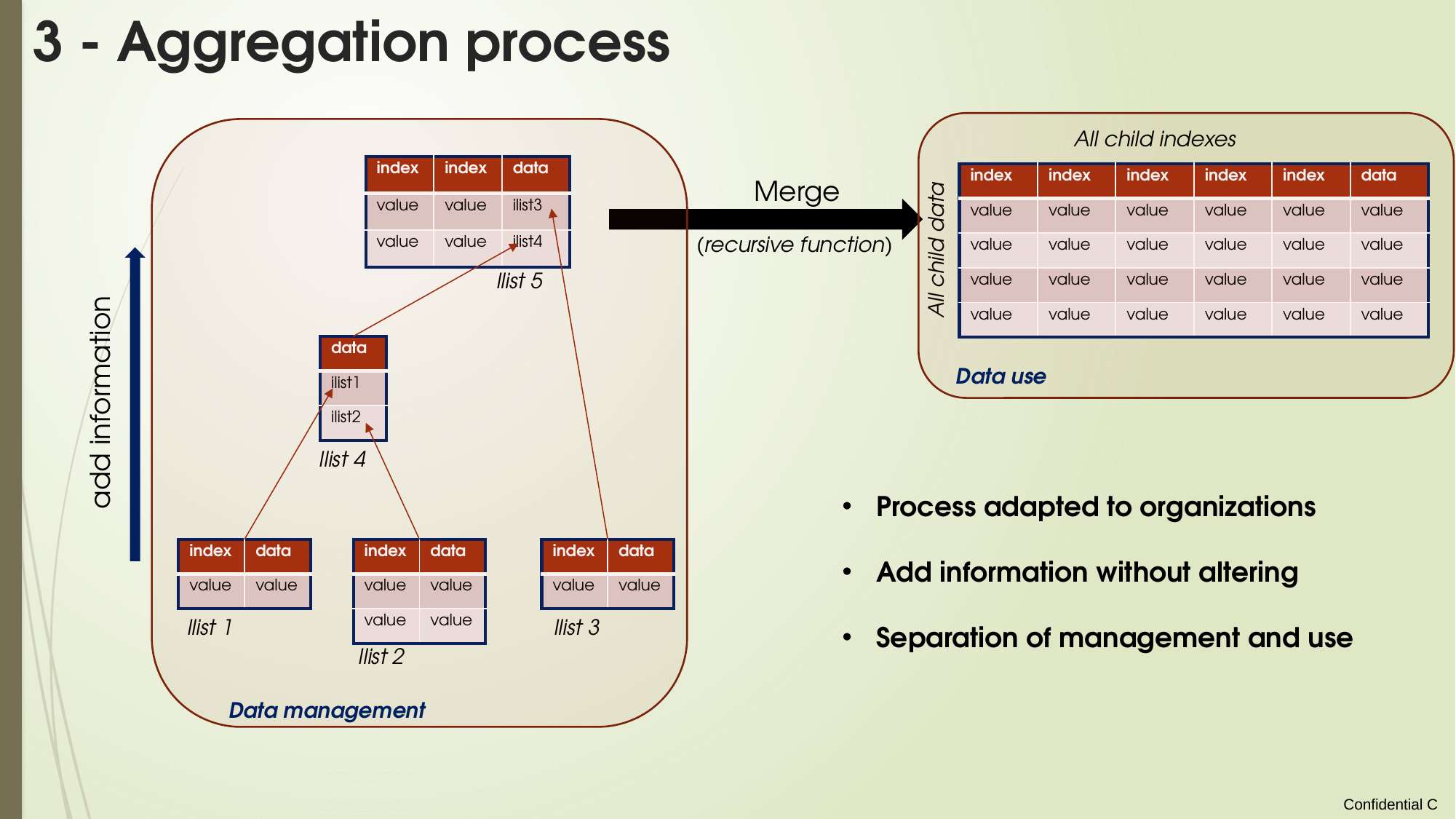

# 3 - Aggregation process

All child indexes
| index | index | data |
| --- | --- | --- |
| value | value | ilist3 |
| value | value | ilist4 |
| index | index | index | index | index | data |
| --- | --- | --- | --- | --- | --- |
| value | value | value | value | value | value |
| value | value | value | value | value | value |
| value | value | value | value | value | value |
| value | value | value | value | value | value |
Merge

(recursive function)
All child data
Ilist 5
| data |
| --- |
| ilist1 |
| ilist2 |
Data use
add information

Ilist 4
Process adapted to organizations

Add information without altering

Separation of management and use
| index | data |
| --- | --- |
| value | value |
| index | data |
| --- | --- |
| value | value |
| value | value |
| index | data |
| --- | --- |
| value | value |
Ilist 1
Ilist 3
Ilist 2
Data management